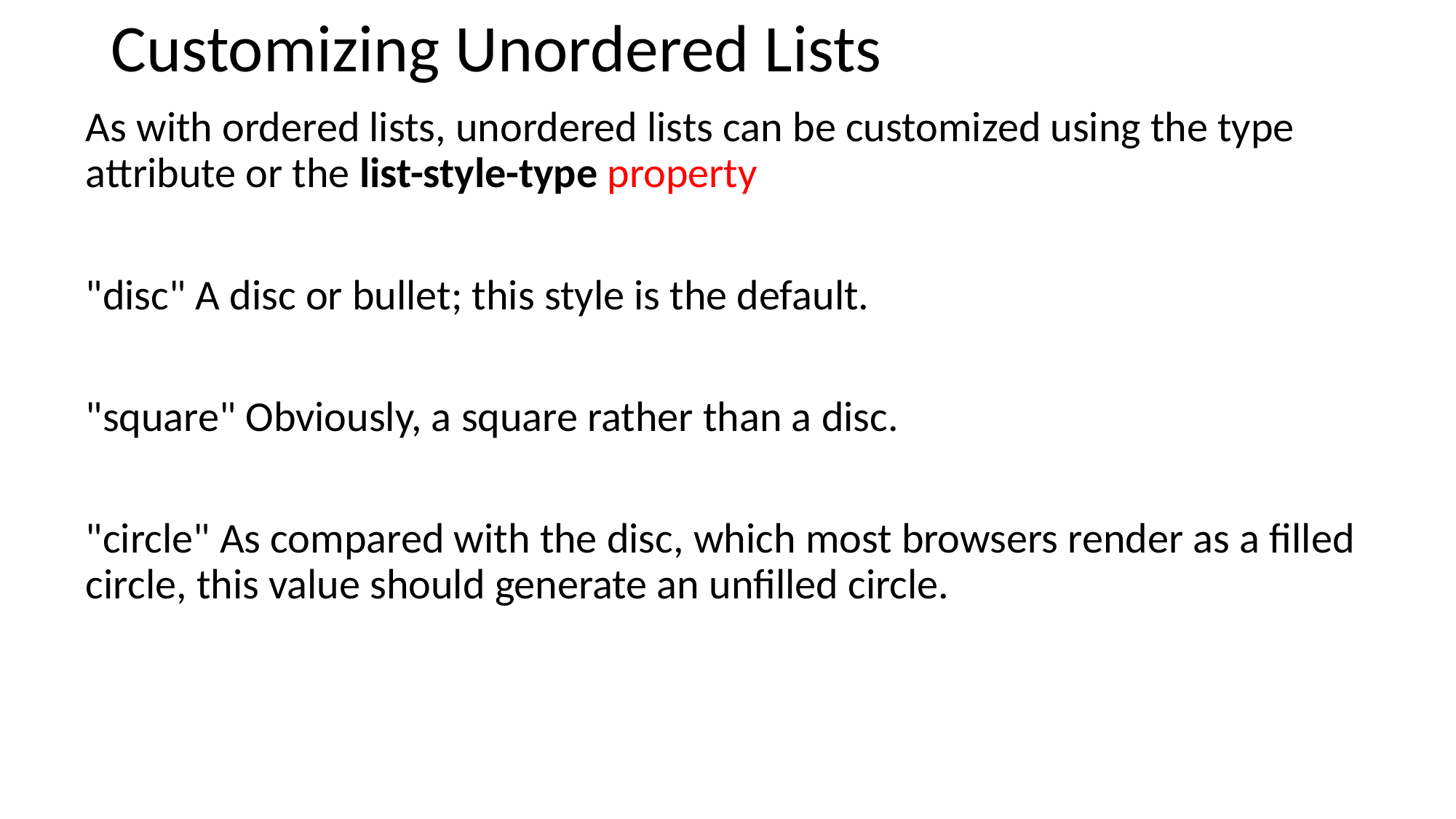

# Customizing Unordered Lists
As with ordered lists, unordered lists can be customized using the type attribute or the list-style-type property

"disc" A disc or bullet; this style is the default.

"square" Obviously, a square rather than a disc.

"circle" As compared with the disc, which most browsers render as a filled circle, this value should generate an unfilled circle.